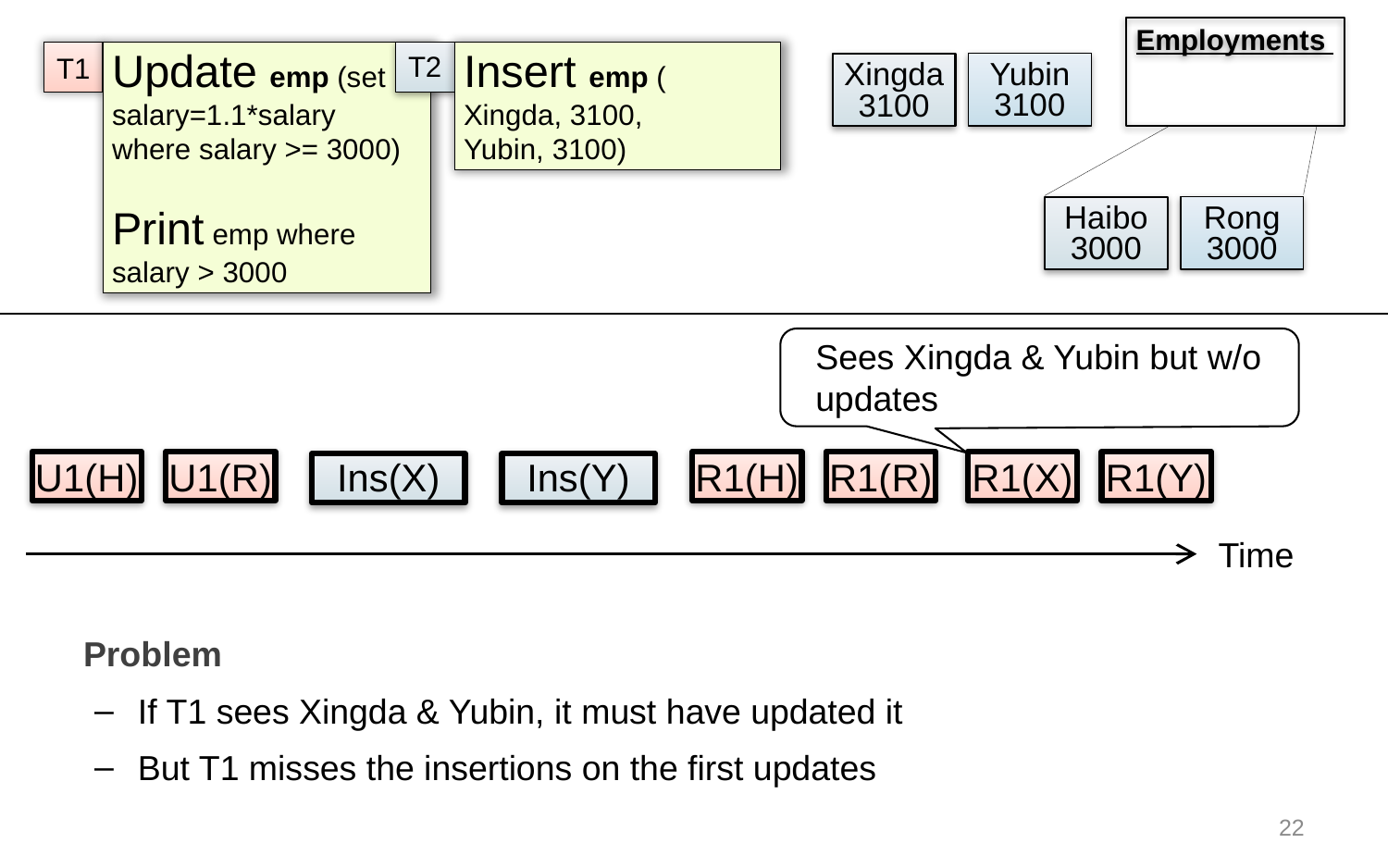

Employments
Yubin
3100
Xingda
3100
Rong
3000
Haibo
3000
T1
Update emp (set salary=1.1*salary where salary >= 3000)

Print emp where salary > 3000
T2
Insert emp (
Xingda, 3100,
Yubin, 3100)

Sees Xingda & Yubin but w/o updates
R1(H)
R1(R)
R1(X)
R1(Y)
U1(H)
U1(R)
Ins(X)
Ins(Y)
Time
Problem
If T1 sees Xingda & Yubin, it must have updated it
But T1 misses the insertions on the first updates
22